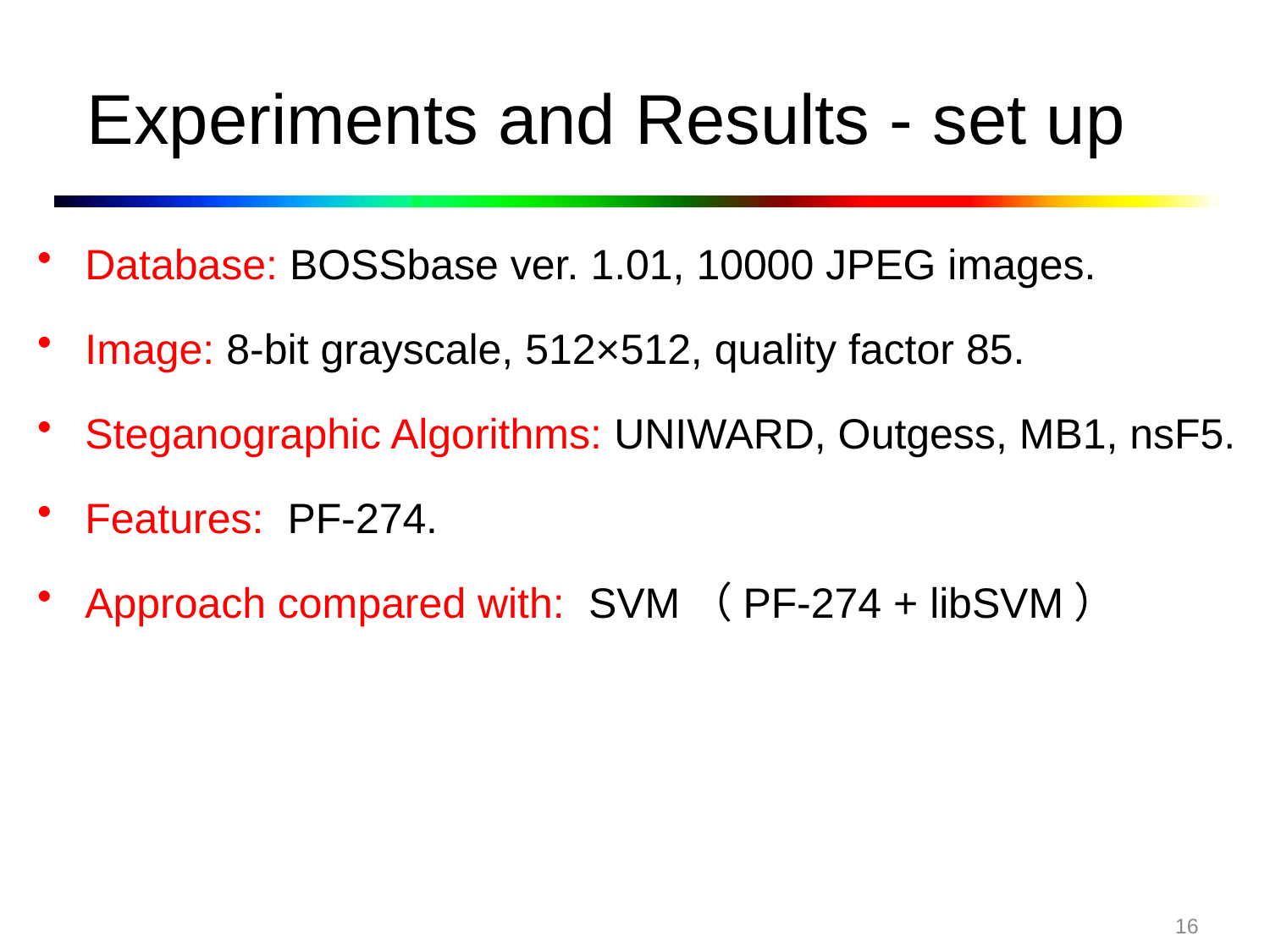

Experiments and Results - set up
Database: BOSSbase ver. 1.01, 10000 JPEG images.
Image: 8-bit grayscale, 512×512, quality factor 85.
Steganographic Algorithms: UNIWARD, Outgess, MB1, nsF5.
Features:  PF-274.
Approach compared with:  SVM（PF-274 + libSVM）

16